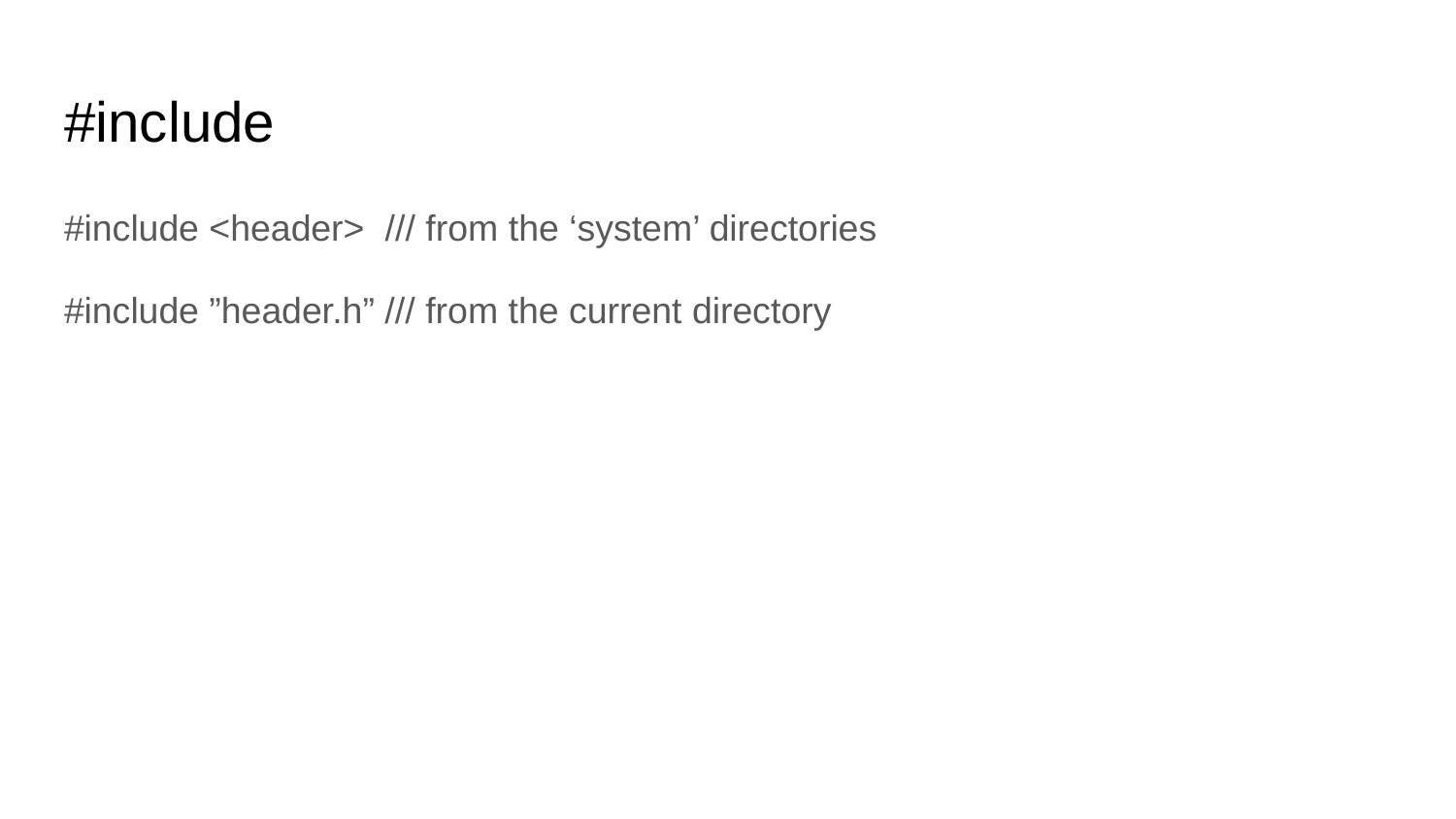

# #include
#include <header>  /// from the ‘system’ directories
#include ”header.h” /// from the current directory